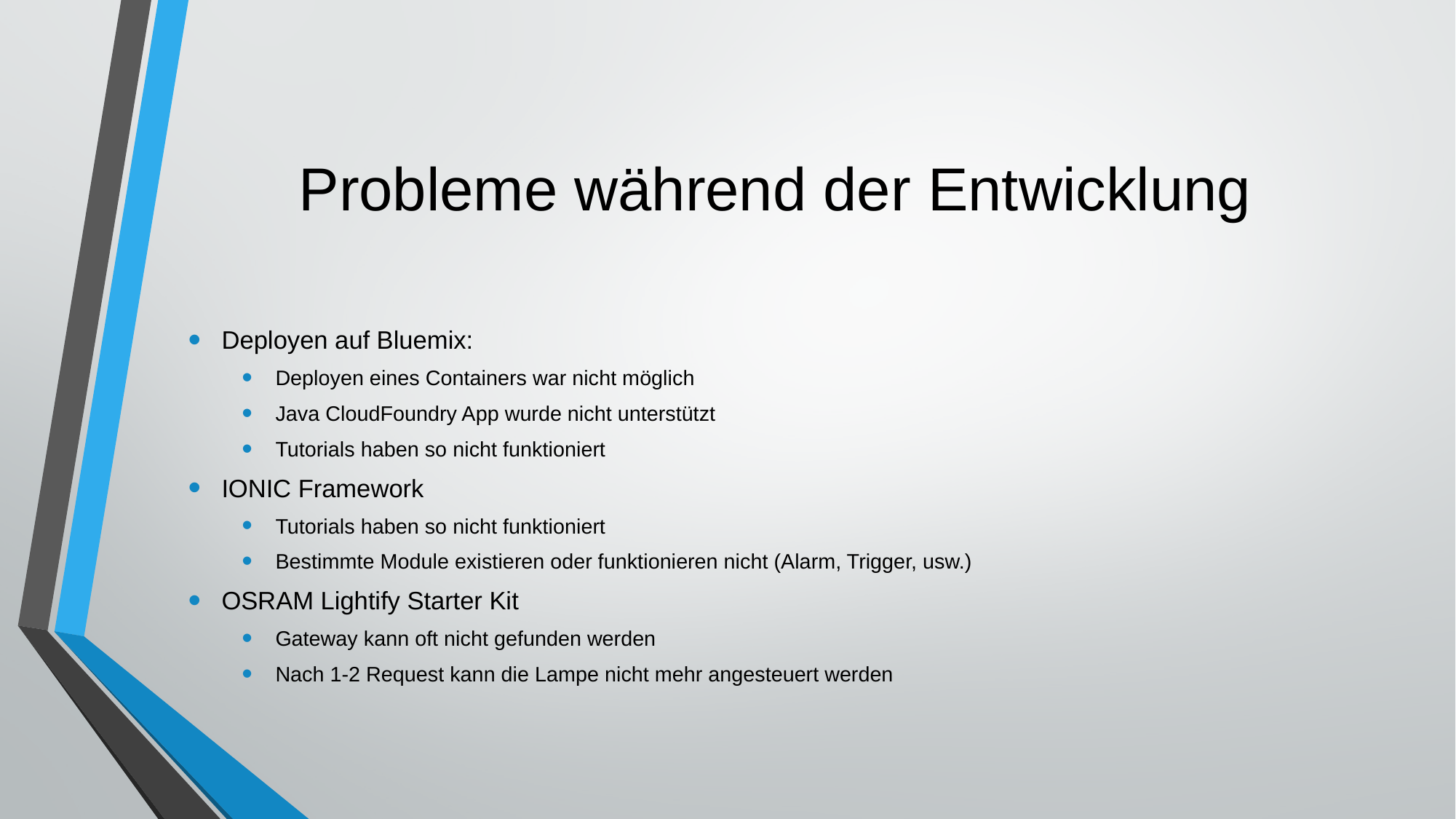

# Probleme während der Entwicklung
Deployen auf Bluemix:
Deployen eines Containers war nicht möglich
Java CloudFoundry App wurde nicht unterstützt
Tutorials haben so nicht funktioniert
IONIC Framework
Tutorials haben so nicht funktioniert
Bestimmte Module existieren oder funktionieren nicht (Alarm, Trigger, usw.)
OSRAM Lightify Starter Kit
Gateway kann oft nicht gefunden werden
Nach 1-2 Request kann die Lampe nicht mehr angesteuert werden